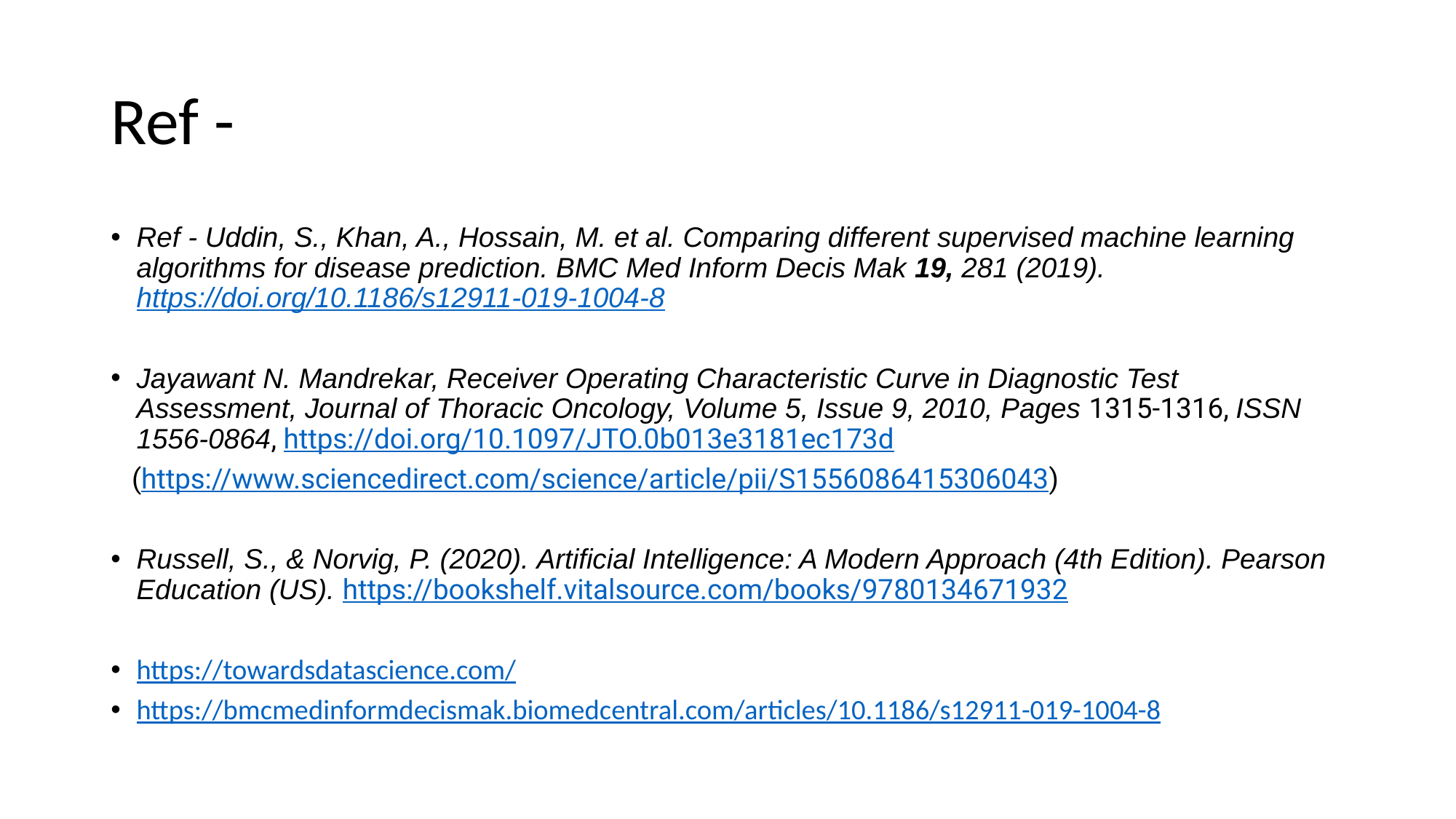

# Ref -
Ref - Uddin, S., Khan, A., Hossain, M. et al. Comparing different supervised machine learning algorithms for disease prediction. BMC Med Inform Decis Mak 19, 281 (2019). https://doi.org/10.1186/s12911-019-1004-8

Jayawant N. Mandrekar, Receiver Operating Characteristic Curve in Diagnostic Test Assessment, Journal of Thoracic Oncology, Volume 5, Issue 9, 2010, Pages 1315-1316, ISSN 1556-0864, https://doi.org/10.1097/JTO.0b013e3181ec173d
   (https://www.sciencedirect.com/science/article/pii/S1556086415306043)

Russell, S., & Norvig, P. (2020). Artificial Intelligence: A Modern Approach (4th Edition). Pearson Education (US). https://bookshelf.vitalsource.com/books/9780134671932

https://towardsdatascience.com/
https://bmcmedinformdecismak.biomedcentral.com/articles/10.1186/s12911-019-1004-8